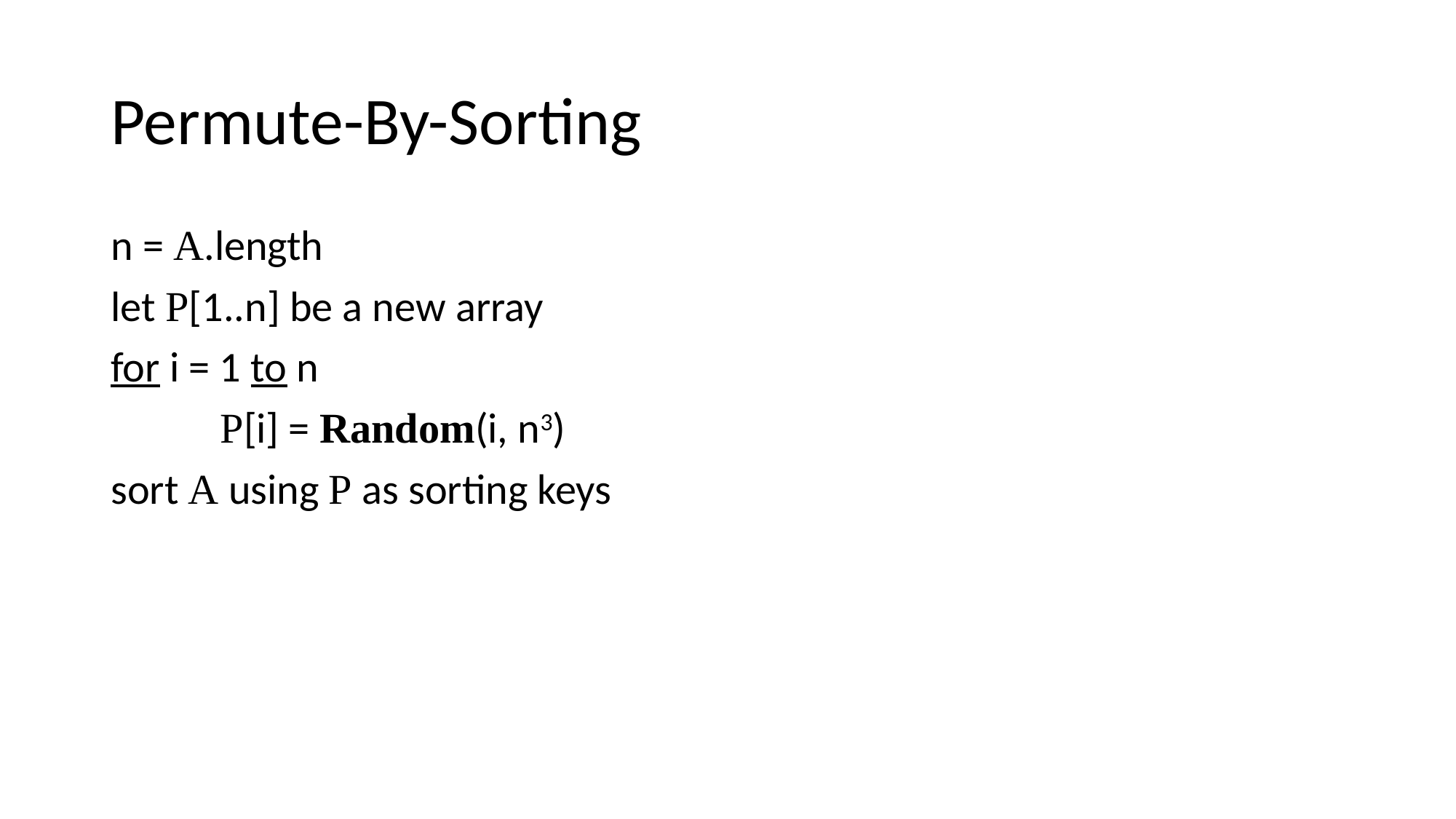

# Permute-By-Sorting
n = A.length
let P[1..n] be a new array
for i = 1 to n
	P[i] = Random(i, n3)
sort A using P as sorting keys